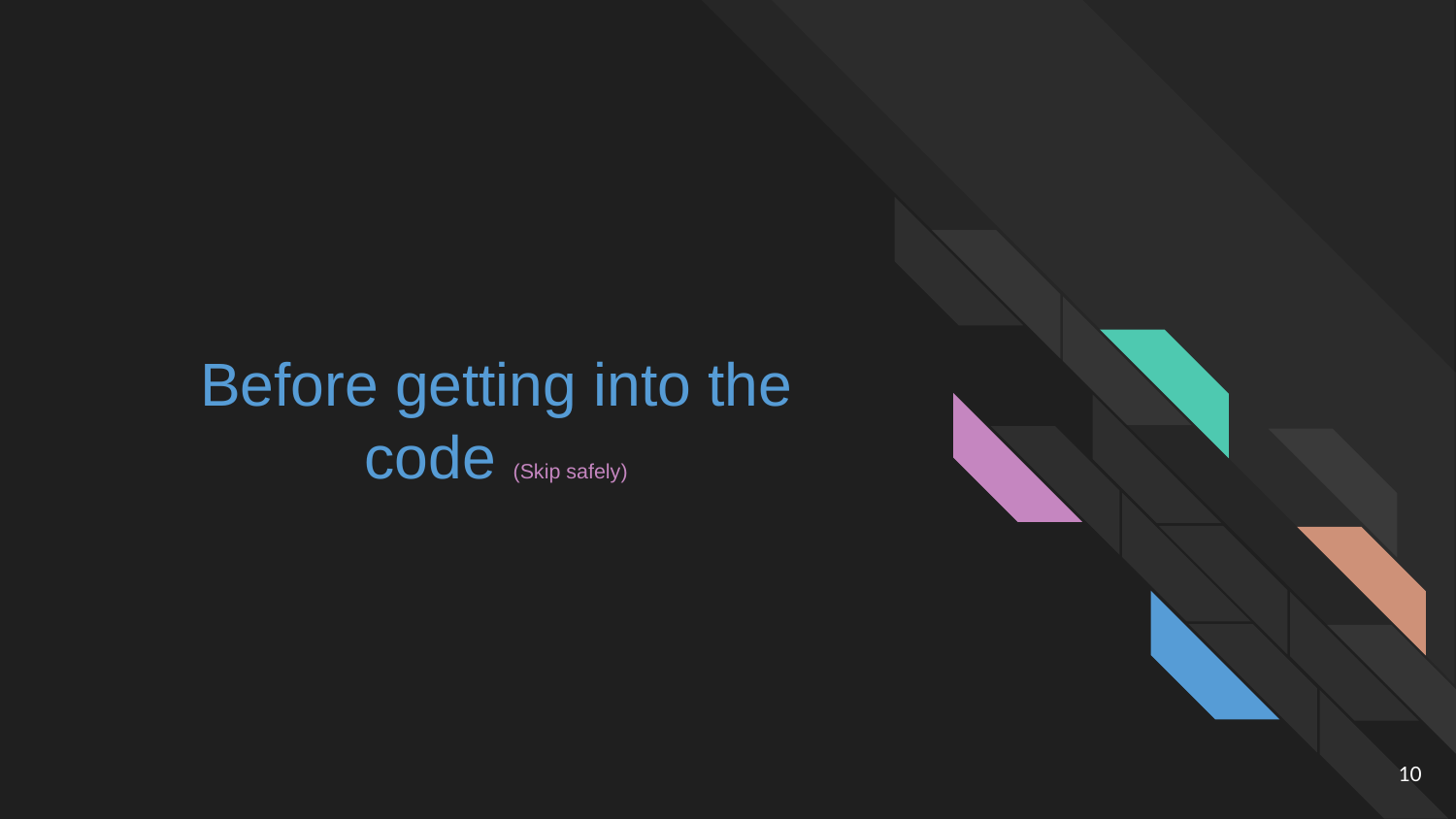

# Before getting into the code (Skip safely)
10